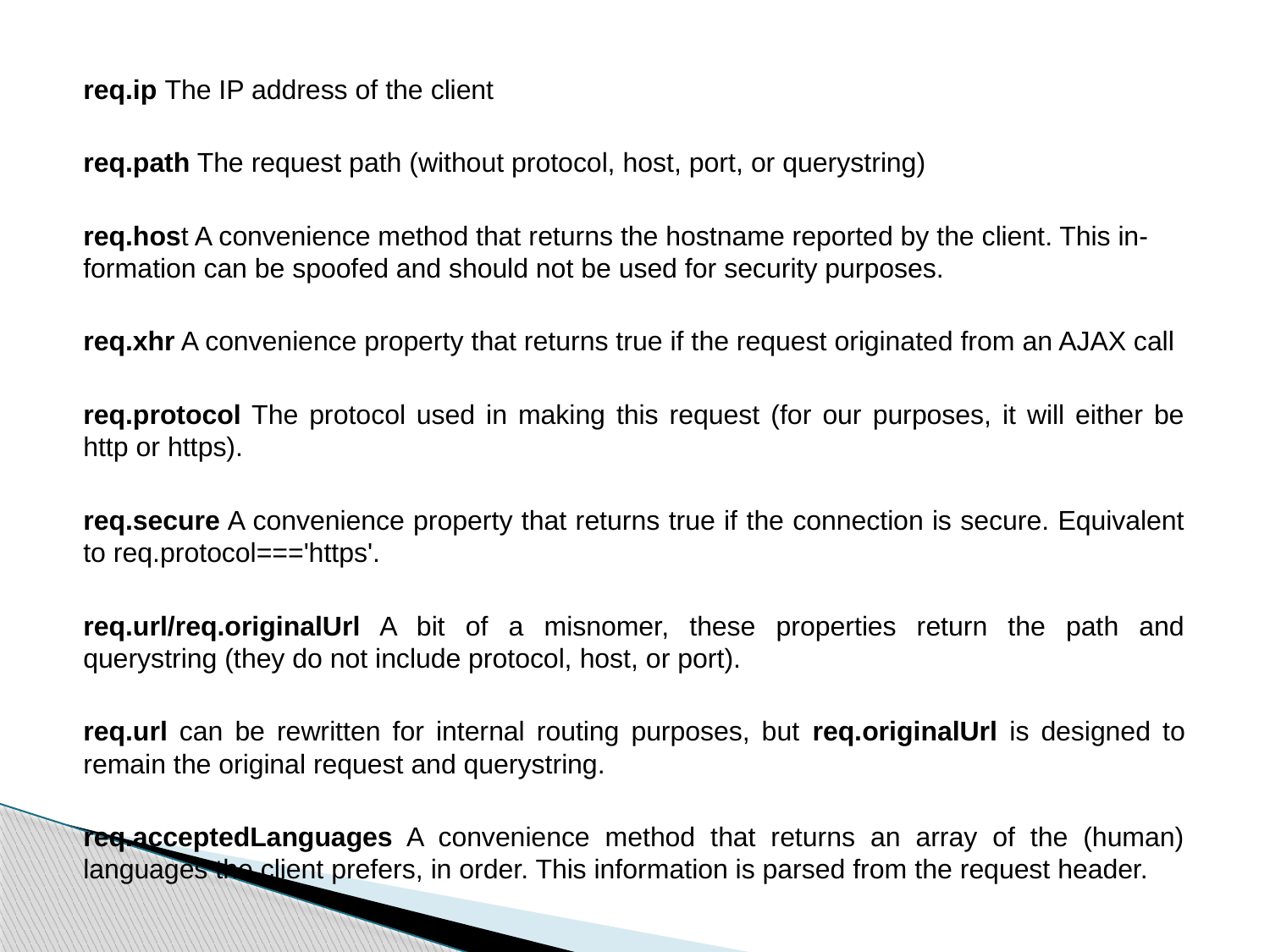

req.ip The IP address of the client

req.path The request path (without protocol, host, port, or querystring)

req.host A convenience method that returns the hostname reported by the client. This in‐ formation can be spoofed and should not be used for security purposes.

req.xhr A convenience property that returns true if the request originated from an AJAX call

req.protocol The protocol used in making this request (for our purposes, it will either be http or https).

req.secure A convenience property that returns true if the connection is secure. Equivalent to req.protocol==='https'.

req.url/req.originalUrl A bit of a misnomer, these properties return the path and querystring (they do not include protocol, host, or port).

req.url can be rewritten for internal routing purposes, but req.originalUrl is designed to remain the original request and querystring.

req.acceptedLanguages A convenience method that returns an array of the (human) languages the client prefers, in order. This information is parsed from the request header.